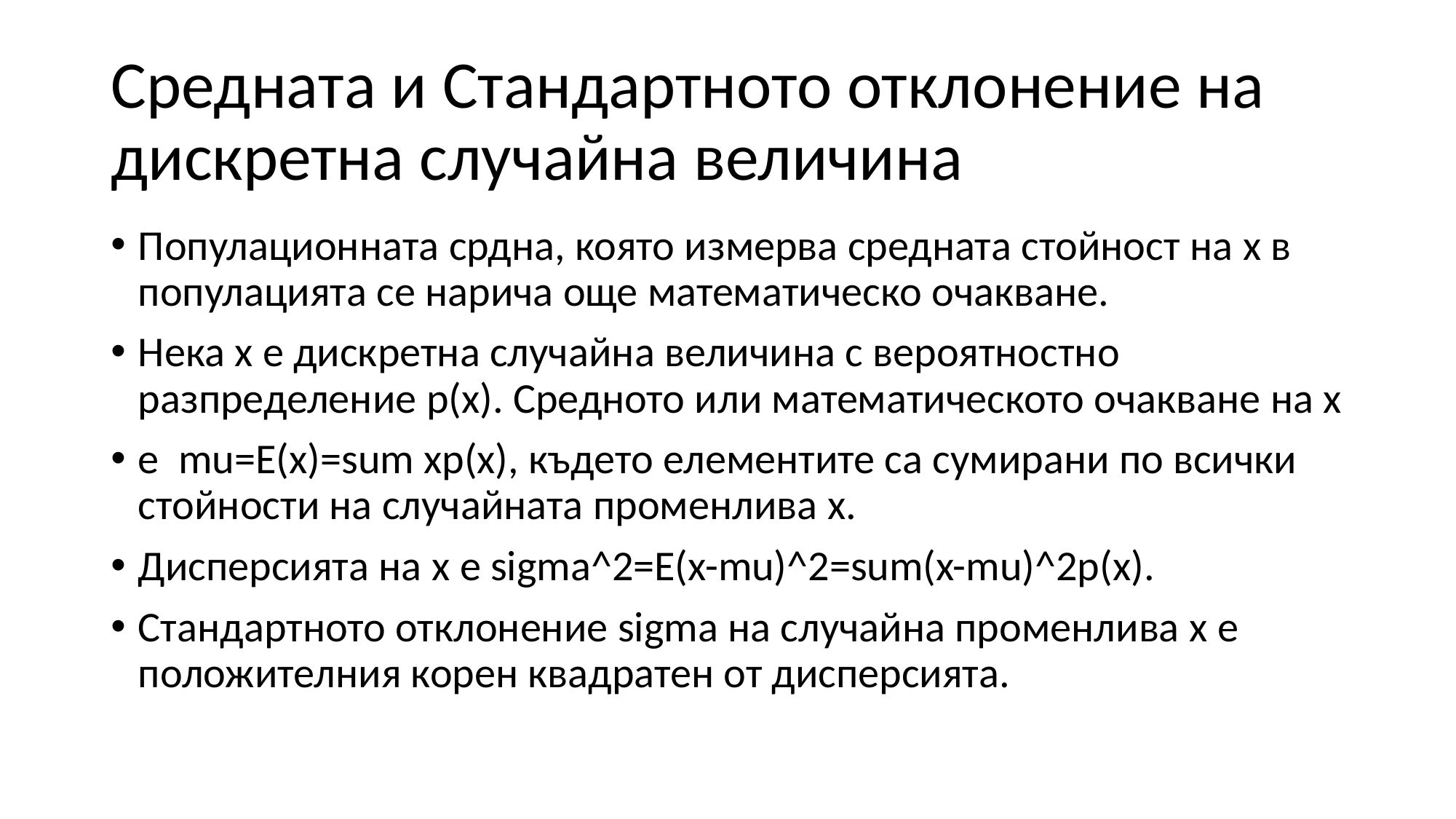

# Средната и Стандартното отклонение на дискретна случайна величина
Популационната срдна, която измерва средната стойност на x в популацията се нарича още математическо очакване.
Нека x е дискретна случайна величина с вероятностно разпределение p(x). Средното или математическото очакване на x
е  mu=E(x)=sum xp(x), където елементите са сумирани по всички стойности на случайната променлива x.
Дисперсията на x е sigma^2=E(x-mu)^2=sum(x-mu)^2p(x).
Стандартното отклонение sigma на случайна променлива x е положителния корен квадратен от дисперсията.